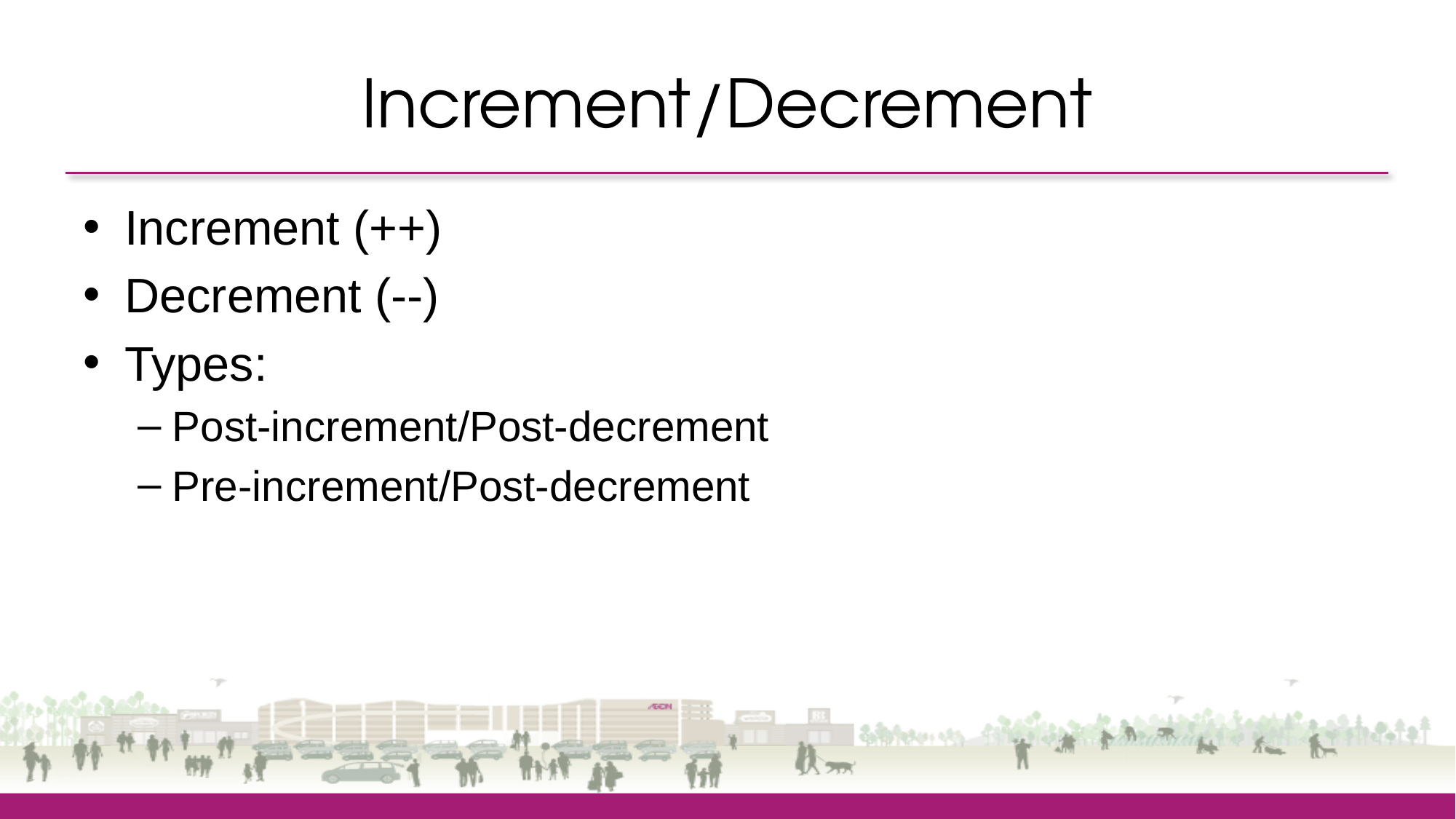

# Increment/Decrement
Increment (++)
Decrement (--)
Types:
Post-increment/Post-decrement
Pre-increment/Post-decrement